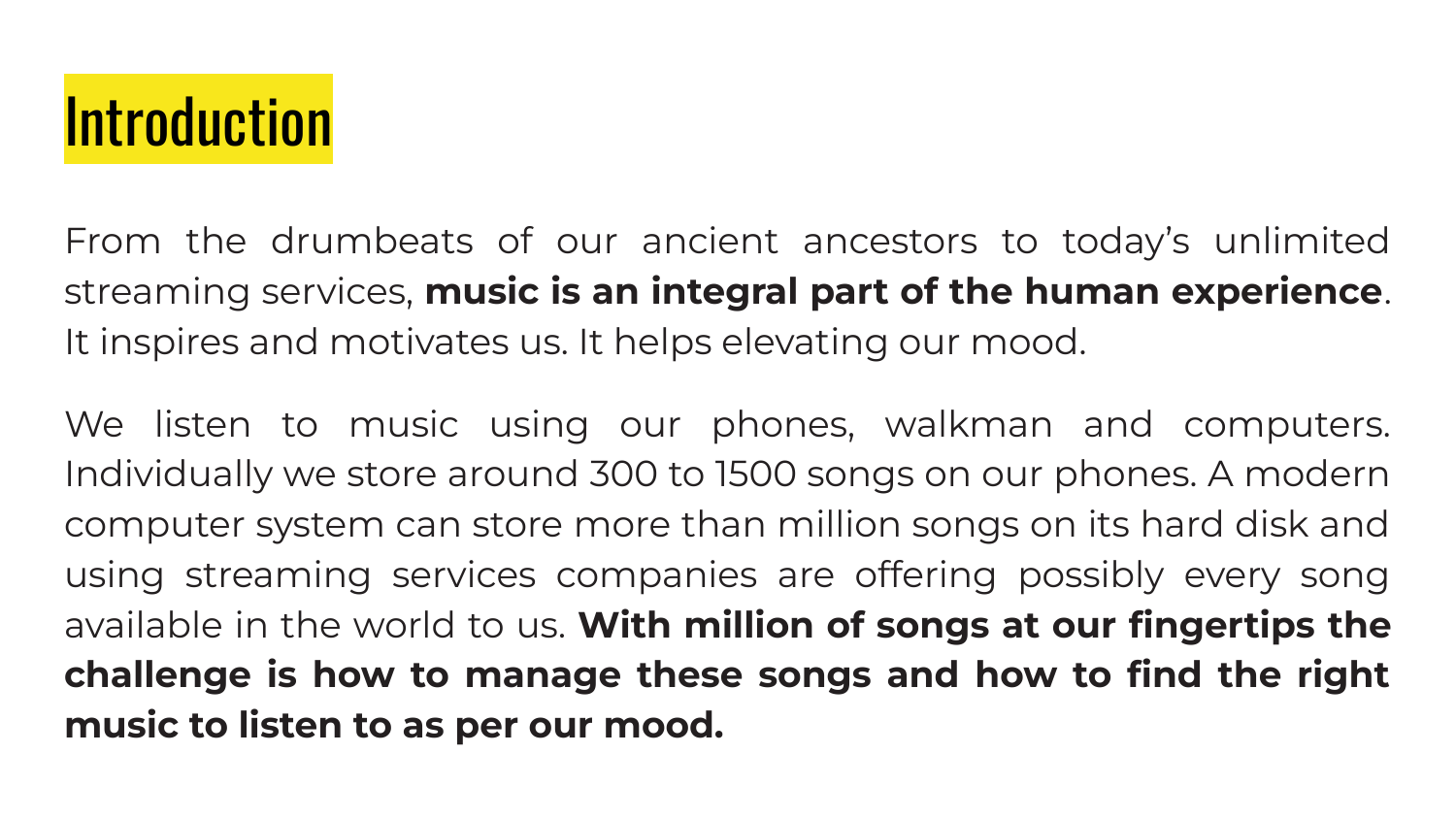

# Introduction
From the drumbeats of our ancient ancestors to today’s unlimited streaming services, music is an integral part of the human experience. It inspires and motivates us. It helps elevating our mood.
We listen to music using our phones, walkman and computers. Individually we store around 300 to 1500 songs on our phones. A modern computer system can store more than million songs on its hard disk and using streaming services companies are offering possibly every song available in the world to us. With million of songs at our fingertips the challenge is how to manage these songs and how to find the right music to listen to as per our mood.